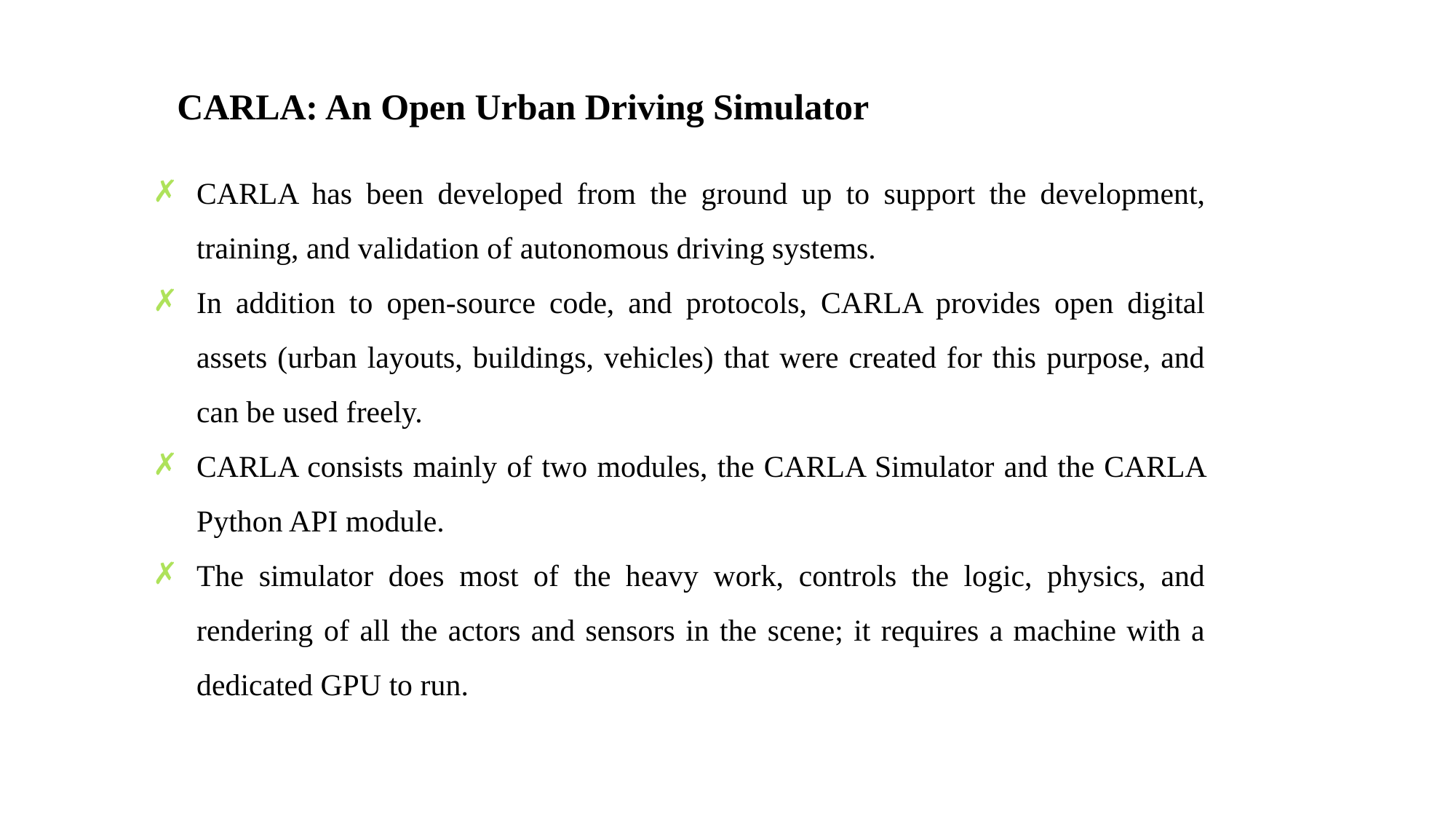

# CARLA: An Open Urban Driving Simulator
CARLA has been developed from the ground up to support the development, training, and validation of autonomous driving systems.
In addition to open-source code, and protocols, CARLA provides open digital assets (urban layouts, buildings, vehicles) that were created for this purpose, and can be used freely.
CARLA consists mainly of two modules, the CARLA Simulator and the CARLA Python API module.
The simulator does most of the heavy work, controls the logic, physics, and rendering of all the actors and sensors in the scene; it requires a machine with a dedicated GPU to run.